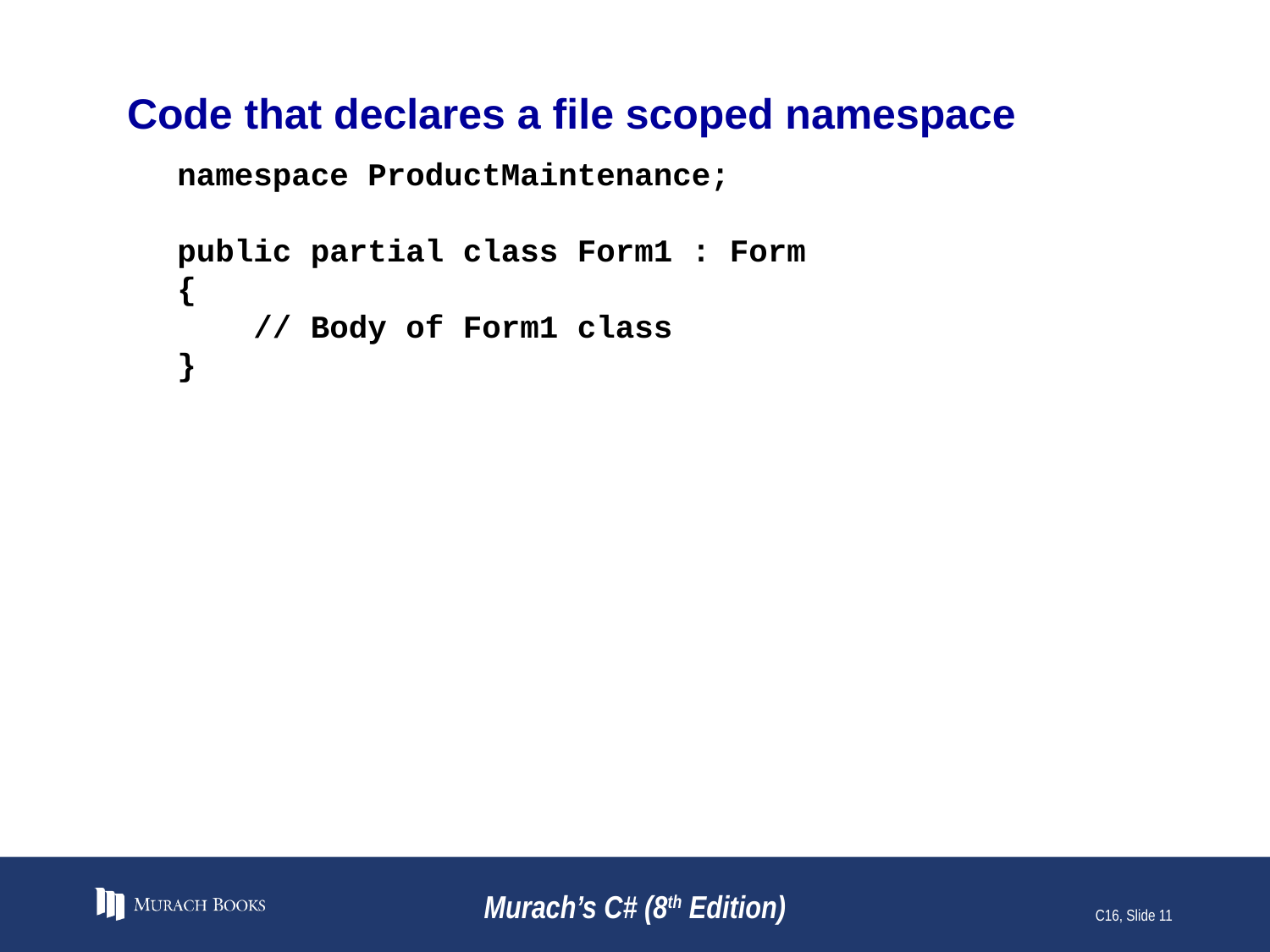

# Code that declares a file scoped namespace
namespace ProductMaintenance;

public partial class Form1 : Form
{
    // Body of Form1 class
}

Murach’s C# (8th Edition)

C16, Slide 11